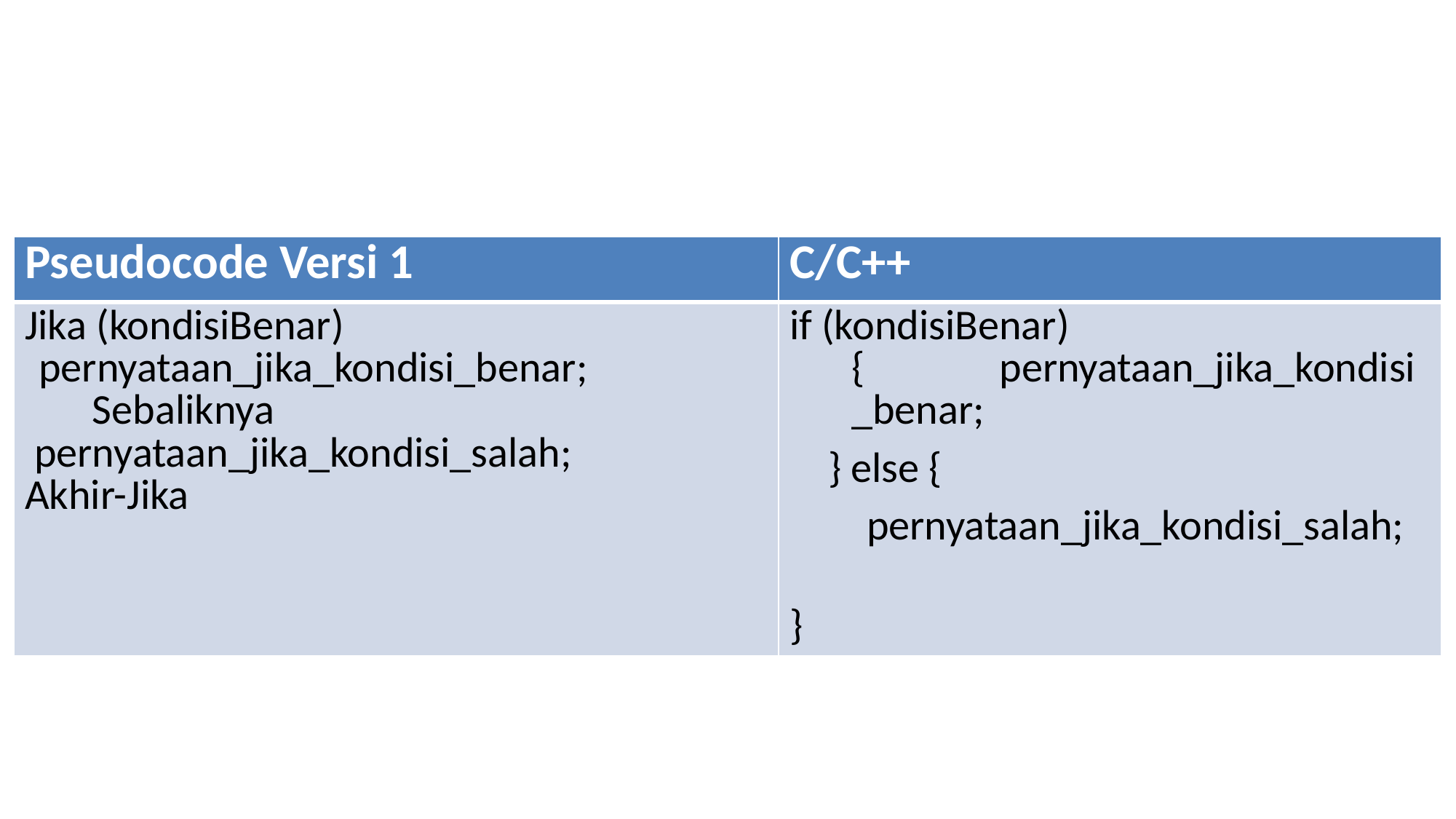

| Pseudocode Versi 1 | C/C++ |
| --- | --- |
| Jika (kondisiBenar) pernyataan\_jika\_kondisi\_benar; Sebaliknya pernyataan\_jika\_kondisi\_salah; Akhir-Jika | if (kondisiBenar) { pernyataan\_jika\_kondisi\_benar; } else { pernyataan\_jika\_kondisi\_salah; } |